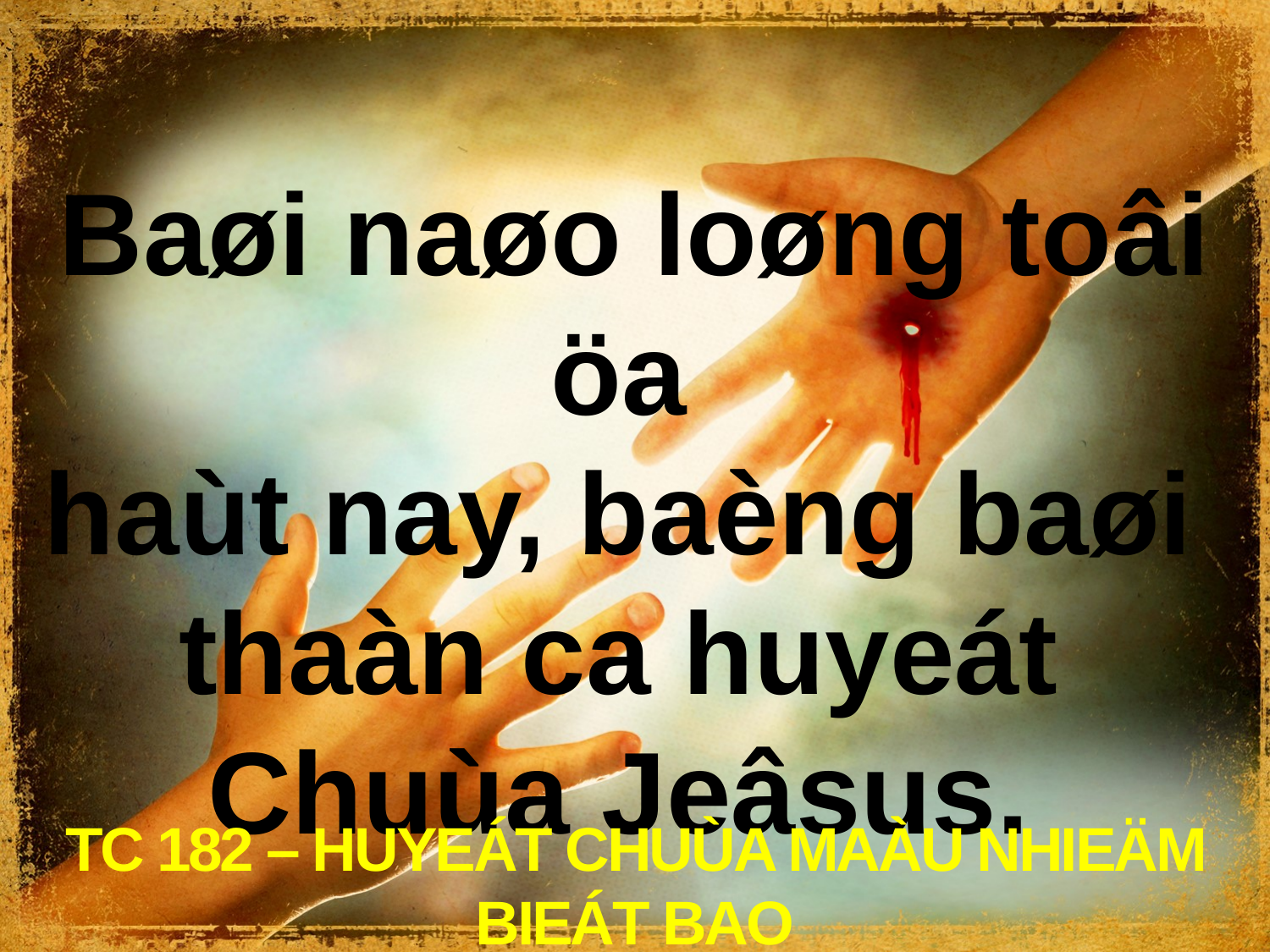

Baøi naøo loøng toâi öa
haùt nay, baèng baøi
thaàn ca huyeát
Chuùa Jeâsus.
TC 182 – HUYEÁT CHUÙA MAÀU NHIEÄM BIEÁT BAO